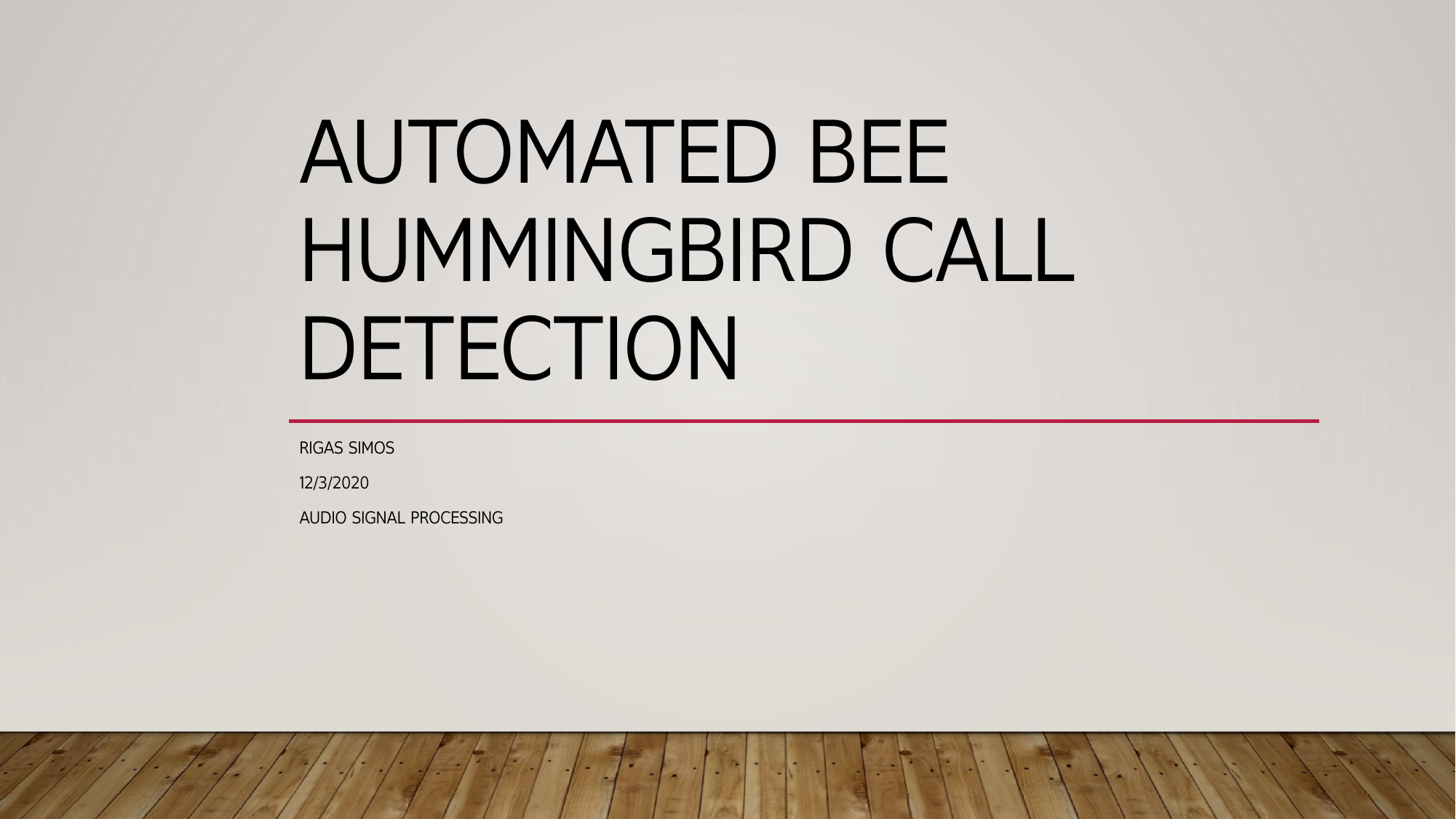

# Automated Bee Hummingbird Call Detection
Rigas Simos
12/3/2020
Audio Signal Processing